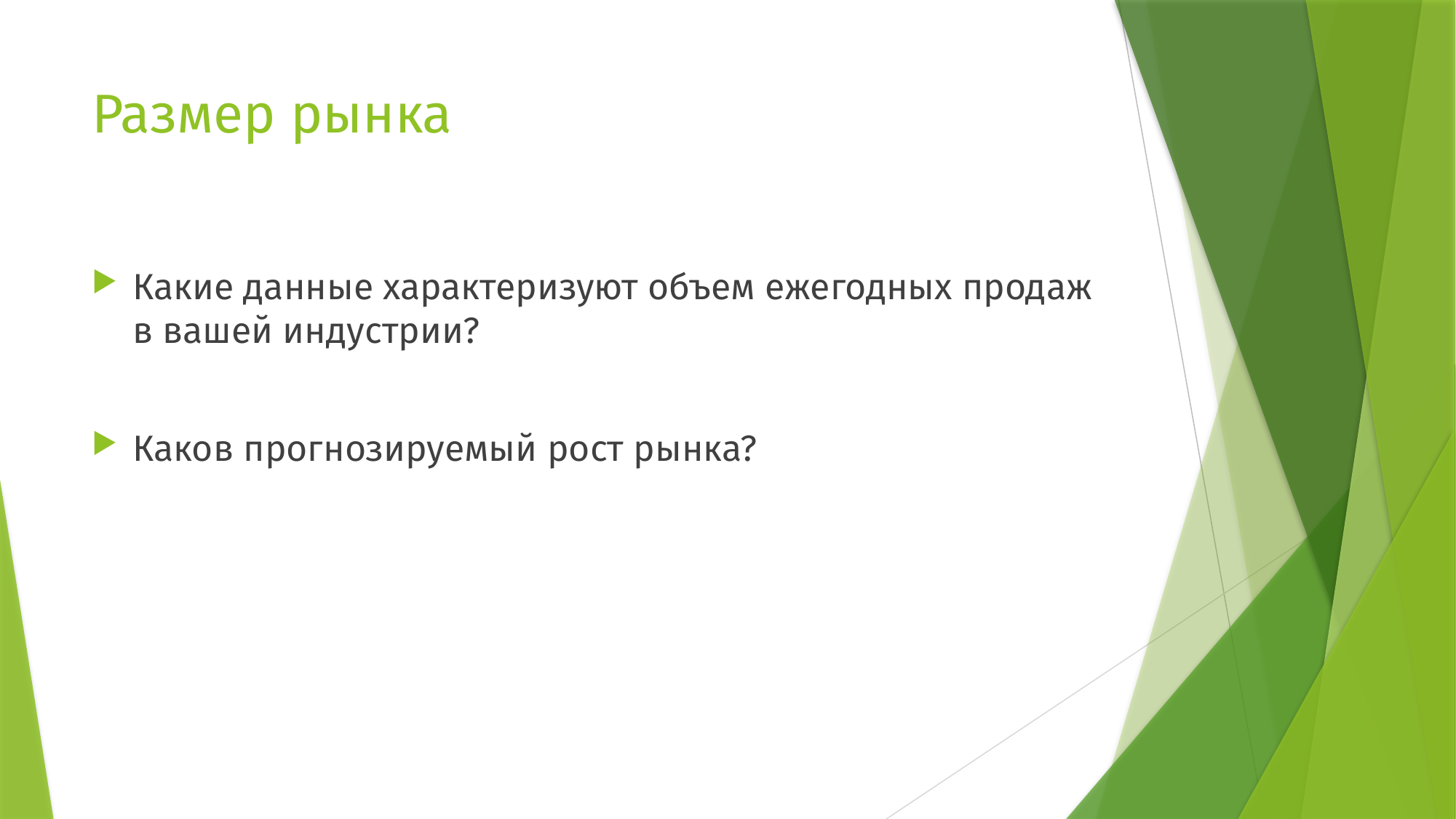

# Размер рынка
Какие данные характеризуют объем ежегодных продаж в вашей индустрии?

Каков прогнозируемый рост рынка?